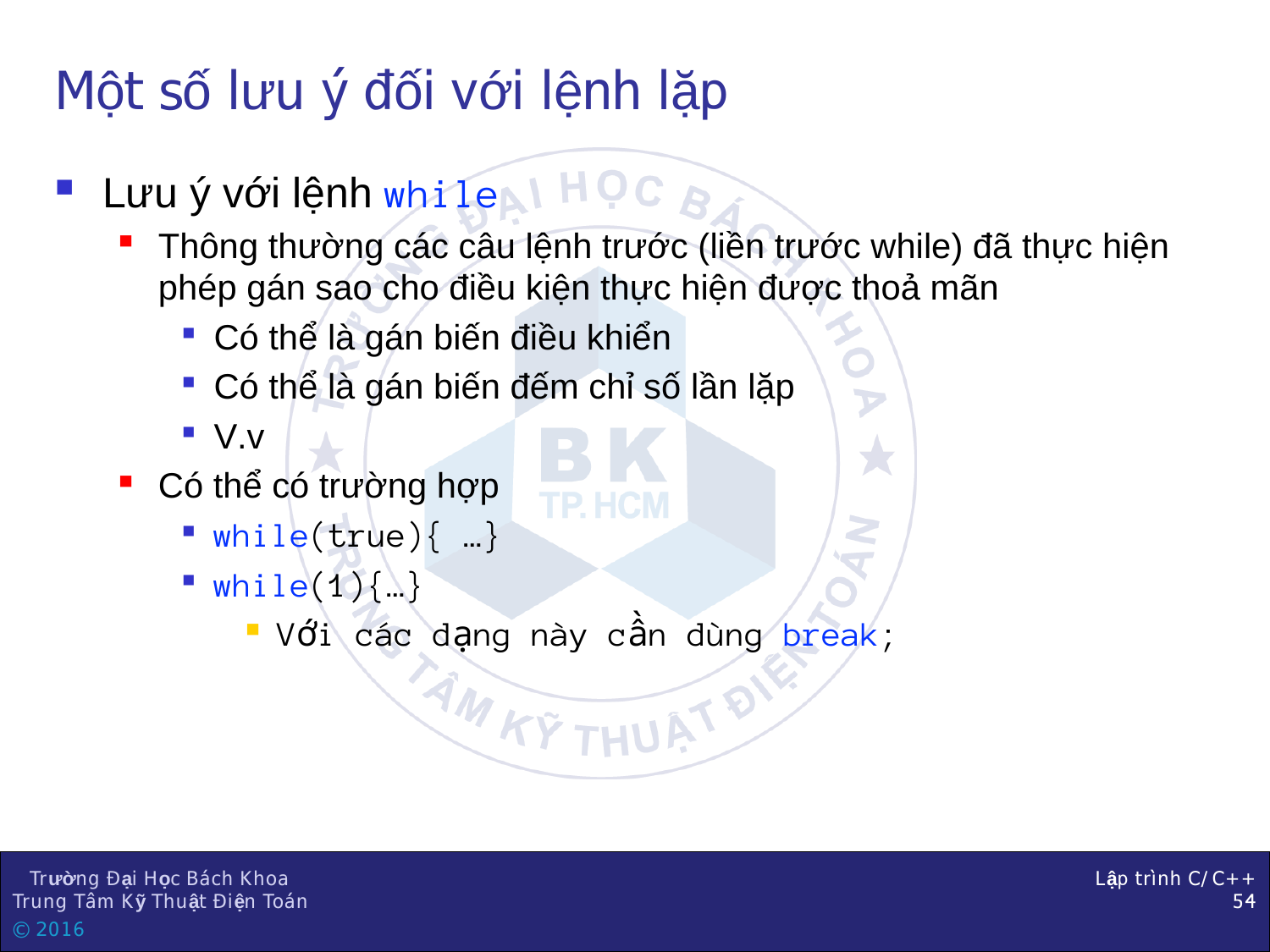

# Một số lưu ý đối với lệnh lặp
Lưu ý với lệnh while
Thông thường các câu lệnh trước (liền trước while) đã thực hiện phép gán sao cho điều kiện thực hiện được thoả mãn
Có thể là gán biến điều khiển
Có thể là gán biến đếm chỉ số lần lặp
V.v
Có thể có trường hợp
while(true){ …}
while(1){…}
Với các dạng này cần dùng break;